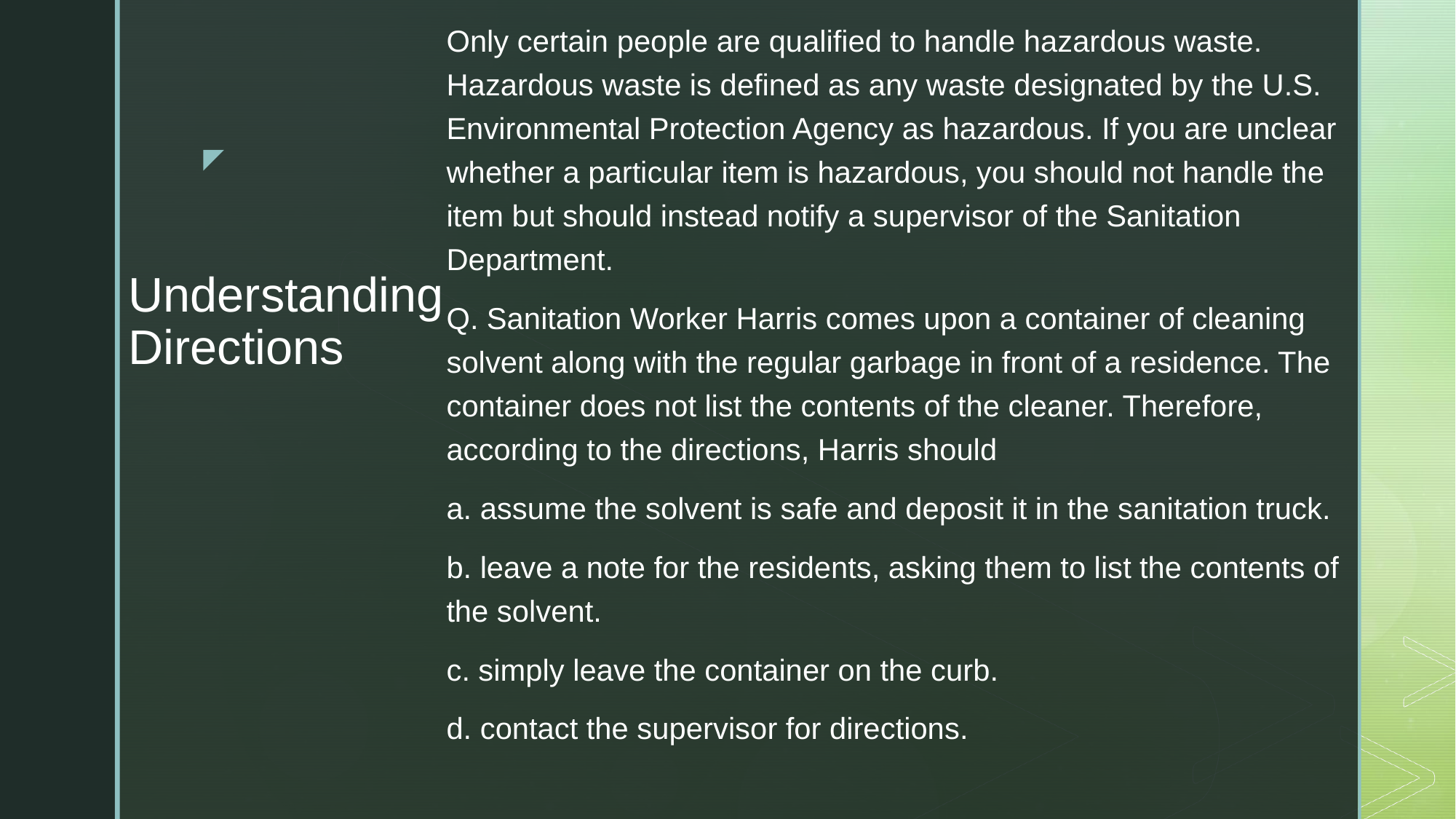

Important Warning
Only certain people are qualified to handle hazardous waste. Hazardous waste is defined as any waste designated by the U.S. Environmental Protection Agency as hazardous. If you are unclear whether a particular item is hazardous, you should not handle the item but should instead notify a supervisor of the Sanitation Department.
Q. Sanitation Worker Harris comes upon a container of cleaning solvent along with the regular garbage in front of a residence. The container does not list the contents of the cleaner. Therefore, according to the directions, Harris should
a. assume the solvent is safe and deposit it in the sanitation truck.
b. leave a note for the residents, asking them to list the contents of the solvent.
c. simply leave the container on the curb.
d. contact the supervisor for directions.

# Understanding Directions